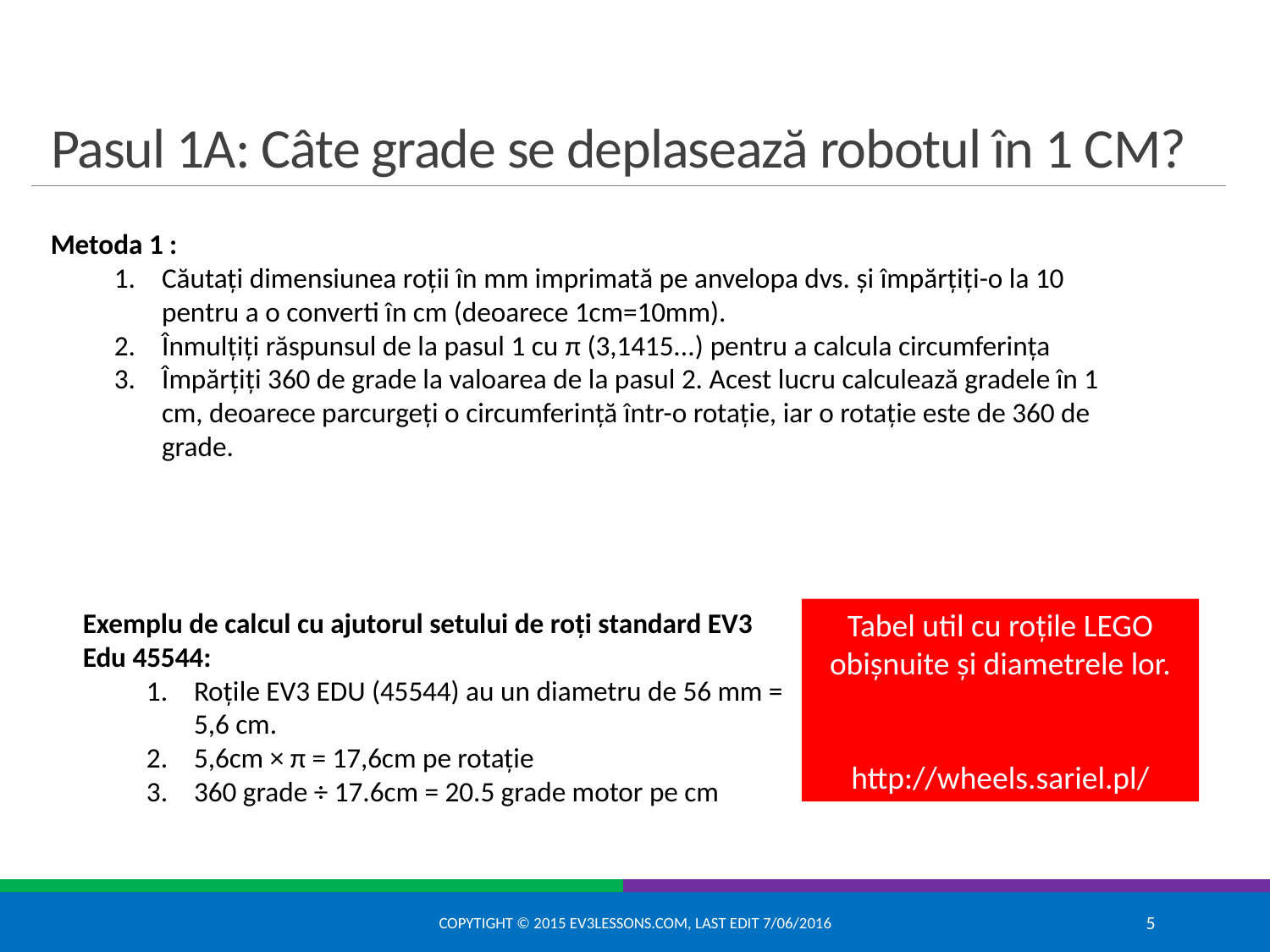

# Pasul 1A: Câte grade se deplasează robotul în 1 CM?
Metoda 1 :
Căutați dimensiunea roții în mm imprimată pe anvelopa dvs. și împărțiți-o la 10 pentru a o converti în cm (deoarece 1cm=10mm).
Înmulțiți răspunsul de la pasul 1 cu π (3,1415...) pentru a calcula circumferința
Împărțiți 360 de grade la valoarea de la pasul 2. Acest lucru calculează gradele în 1 cm, deoarece parcurgeți o circumferință într-o rotație, iar o rotație este de 360 de grade.
Exemplu de calcul cu ajutorul setului de roți standard EV3 Edu 45544:
Roțile EV3 EDU (45544) au un diametru de 56 mm = 5,6 cm.
5,6cm × π = 17,6cm pe rotație
360 grade ÷ 17.6cm = 20.5 grade motor pe cm
Tabel util cu roțile LEGO obișnuite și diametrele lor.

http://wheels.sariel.pl/
Copytight © 2015 EV3Lessons.com, Last edit 7/06/2016
5